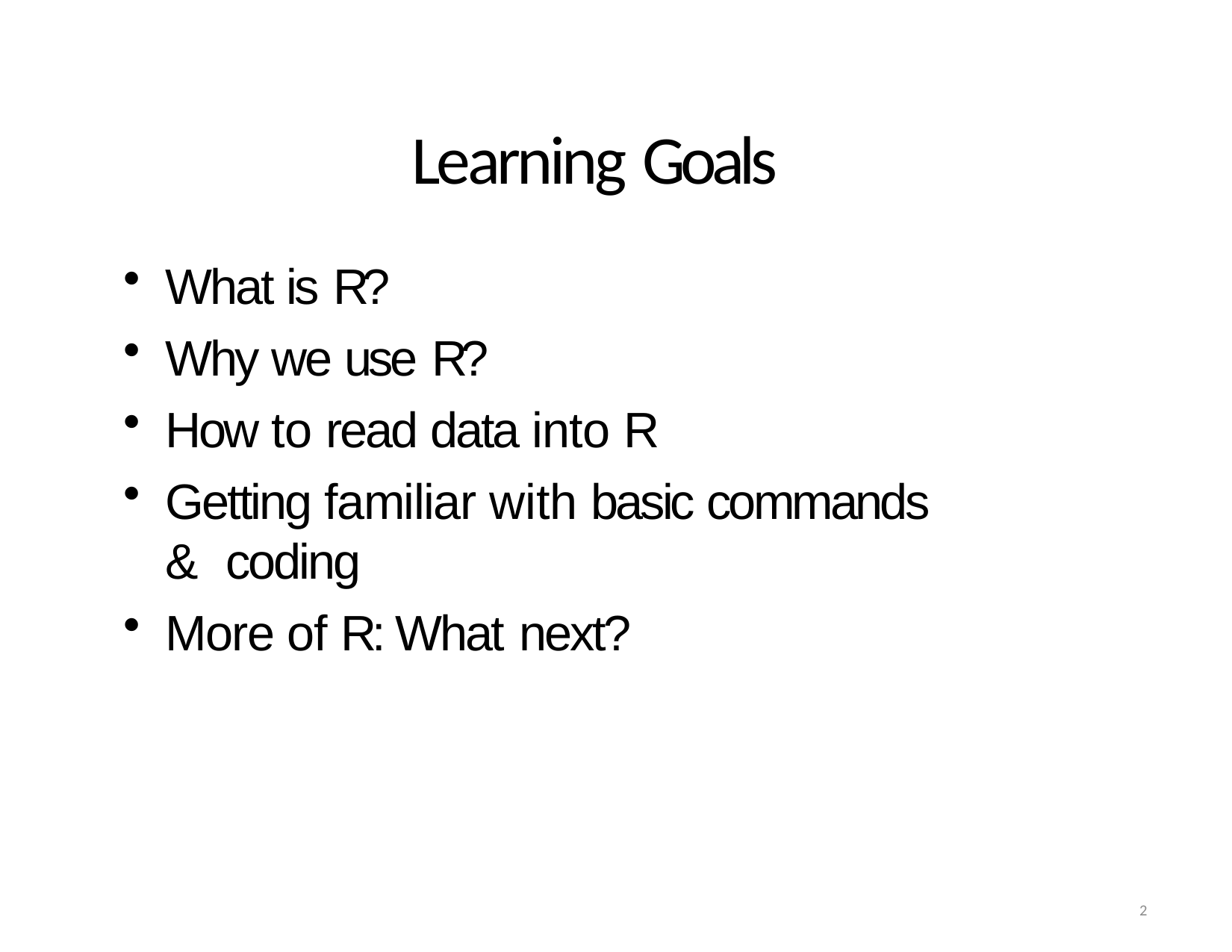

# Learning Goals
What is R?
Why we use R?
How to read data into R
Getting familiar with basic commands &  coding
More of R: What next?
2